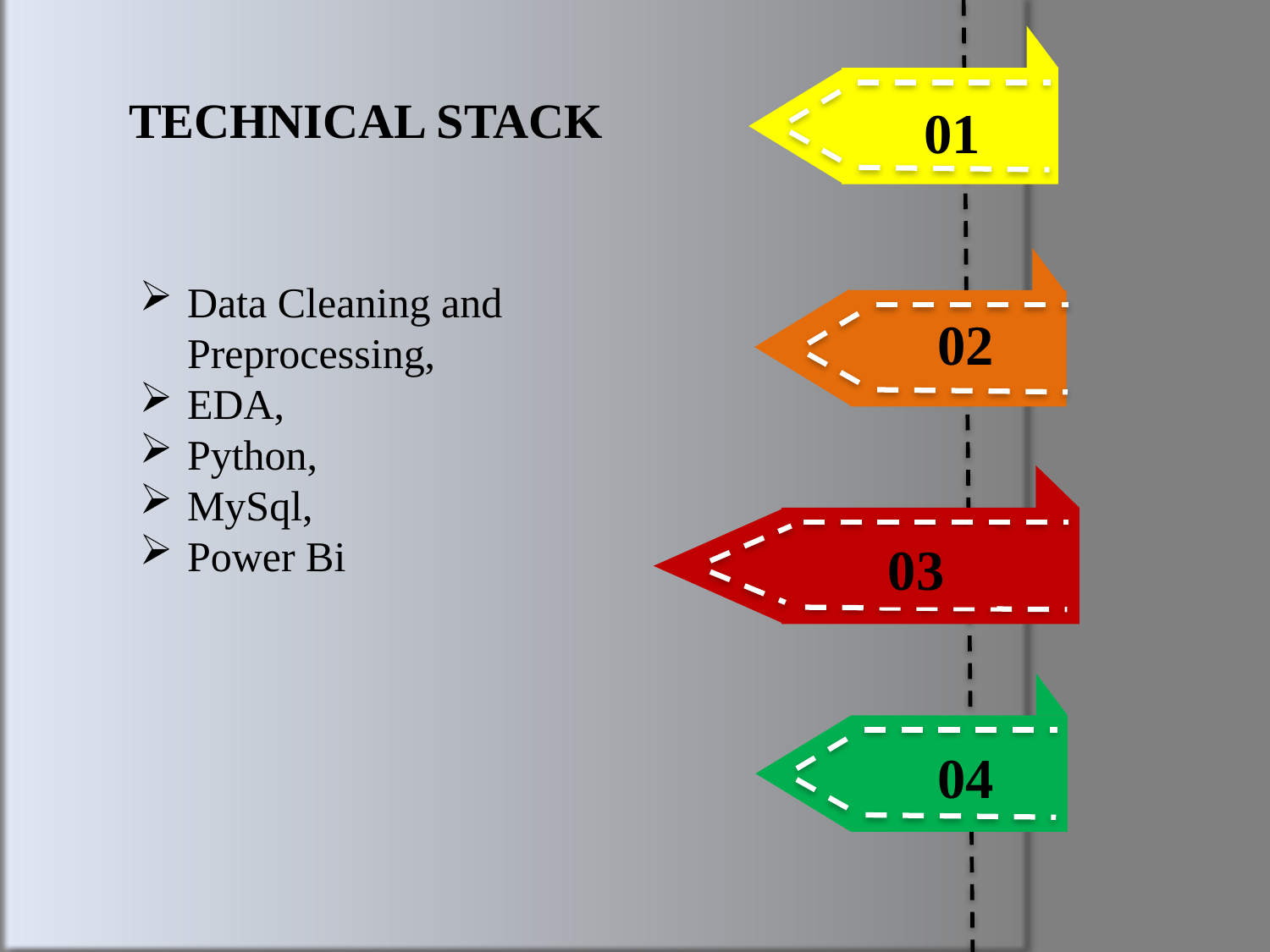

02

04

TECHNICAL STACK
01
Data Cleaning and Preprocessing,
EDA,
Python,
MySql,
Power Bi

03